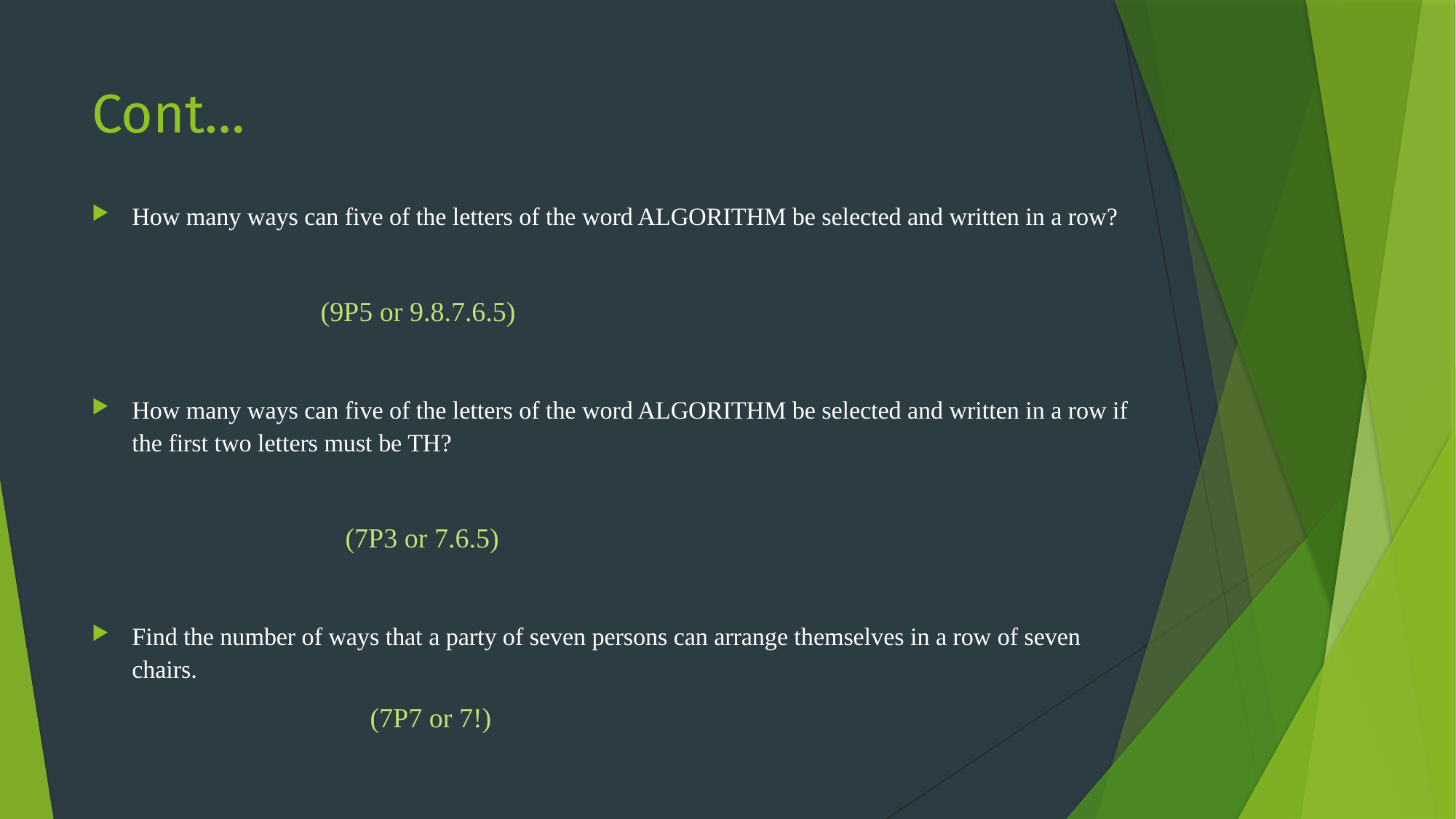

# Cont…
How many ways can five of the letters of the word ALGORITHM be selected and written in a row?

                                     (9P5 or 9.8.7.6.5)

How many ways can five of the letters of the word ALGORITHM be selected and written in a row if the first two letters must be TH?

                                         (7P3 or 7.6.5)

Find the number of ways that a party of seven persons can arrange themselves in a row of seven chairs.
                                             (7P7 or 7!)